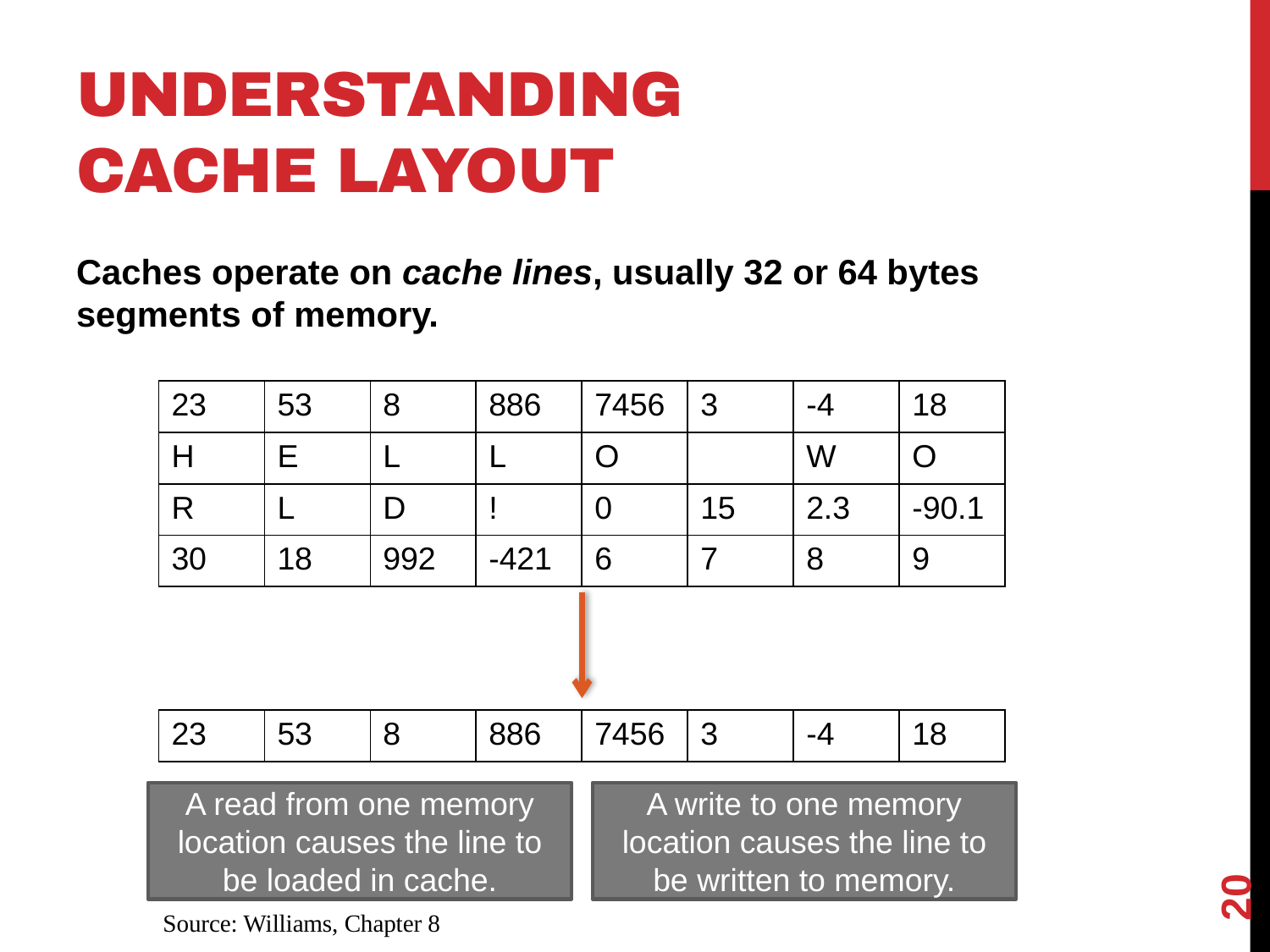

# Understanding cache layout
Caches operate on cache lines, usually 32 or 64 bytes segments of memory.
| 23 | 53 | 8 | 886 | 7456 | 3 | -4 | 18 |
| --- | --- | --- | --- | --- | --- | --- | --- |
| H | E | L | L | O |  | W | O |
| R | L | D | ! | 0 | 15 | 2.3 | -90.1 |
| 30 | 18 | 992 | -421 | 6 | 7 | 8 | 9 |
| 23 | 53 | 8 | 886 | 7456 | 3 | -4 | 18 |
| --- | --- | --- | --- | --- | --- | --- | --- |
A read from one memory location causes the line to be loaded in cache.
A write to one memory location causes the line to be written to memory.
20
Source: Williams, Chapter 8